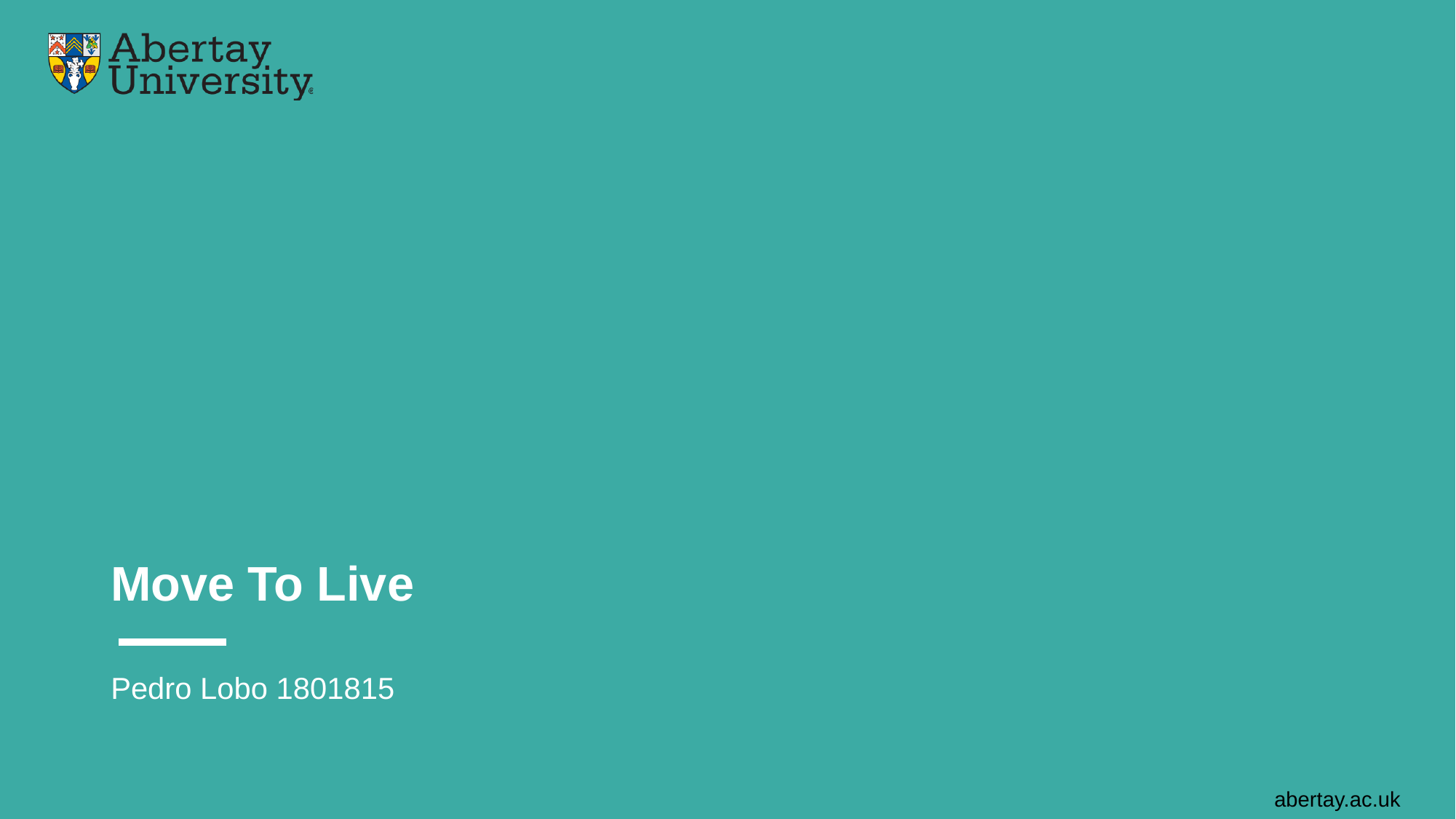

# Move To Live
Pedro Lobo 1801815